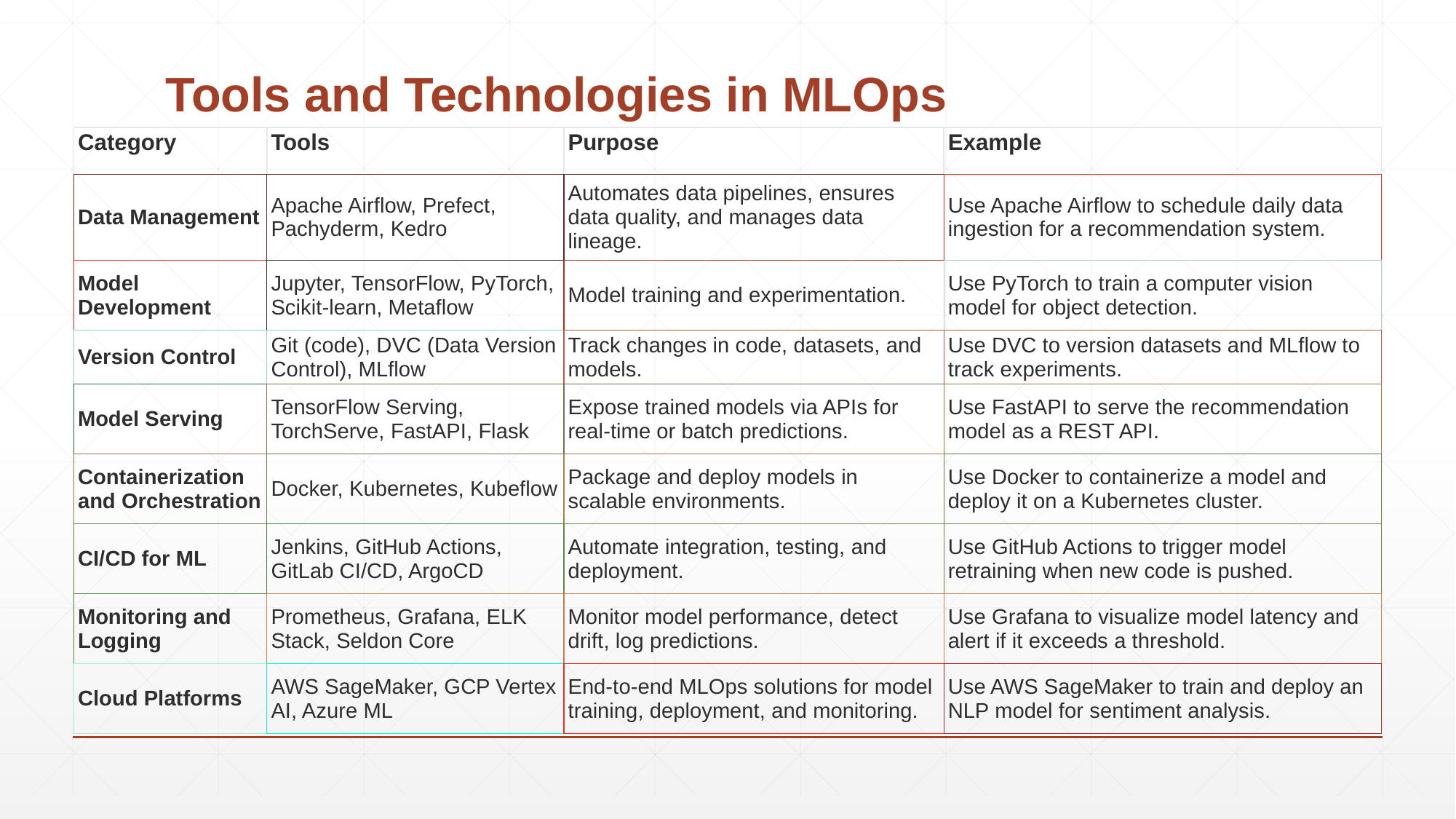

# Tools and Technologies in MLOps
| Category | Tools | Purpose | Example |
| --- | --- | --- | --- |
| Data Management | Apache Airflow, Prefect, Pachyderm, Kedro | Automates data pipelines, ensures data quality, and manages data lineage. | Use Apache Airflow to schedule daily data ingestion for a recommendation system. |
| Model Development | Jupyter, TensorFlow, PyTorch, Scikit-learn, Metaflow | Model training and experimentation. | Use PyTorch to train a computer vision model for object detection. |
| Version Control | Git (code), DVC (Data Version Control), MLflow | Track changes in code, datasets, and models. | Use DVC to version datasets and MLflow to track experiments. |
| Model Serving | TensorFlow Serving, TorchServe, FastAPI, Flask | Expose trained models via APIs for real-time or batch predictions. | Use FastAPI to serve the recommendation model as a REST API. |
| Containerization and Orchestration | Docker, Kubernetes, Kubeflow | Package and deploy models in scalable environments. | Use Docker to containerize a model and deploy it on a Kubernetes cluster. |
| CI/CD for ML | Jenkins, GitHub Actions, GitLab CI/CD, ArgoCD | Automate integration, testing, and deployment. | Use GitHub Actions to trigger model retraining when new code is pushed. |
| Monitoring and Logging | Prometheus, Grafana, ELK Stack, Seldon Core | Monitor model performance, detect drift, log predictions. | Use Grafana to visualize model latency and alert if it exceeds a threshold. |
| Cloud Platforms | AWS SageMaker, GCP Vertex AI, Azure ML | End-to-end MLOps solutions for model training, deployment, and monitoring. | Use AWS SageMaker to train and deploy an NLP model for sentiment analysis. |